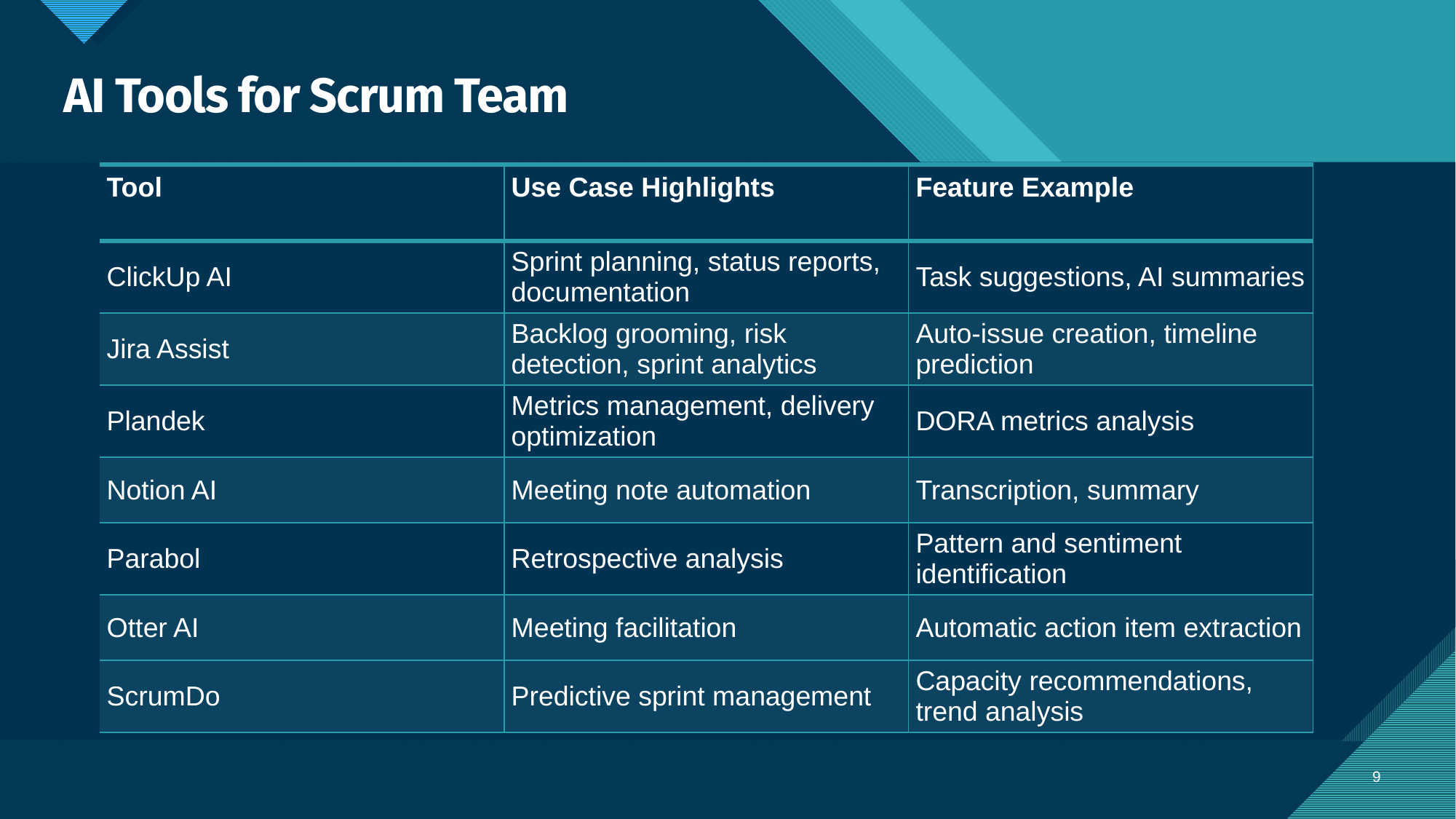

# AI Tools for Scrum Team
| Tool | Use Case Highlights | Feature Example |
| --- | --- | --- |
| ClickUp AI | Sprint planning, status reports, documentation | Task suggestions, AI summaries |
| Jira Assist | Backlog grooming, risk detection, sprint analytics | Auto-issue creation, timeline prediction |
| Plandek | Metrics management, delivery optimization | DORA metrics analysis |
| Notion AI | Meeting note automation | Transcription, summary |
| Parabol | Retrospective analysis | Pattern and sentiment identification |
| Otter AI | Meeting facilitation | Automatic action item extraction |
| ScrumDo | Predictive sprint management | Capacity recommendations, trend analysis |
9